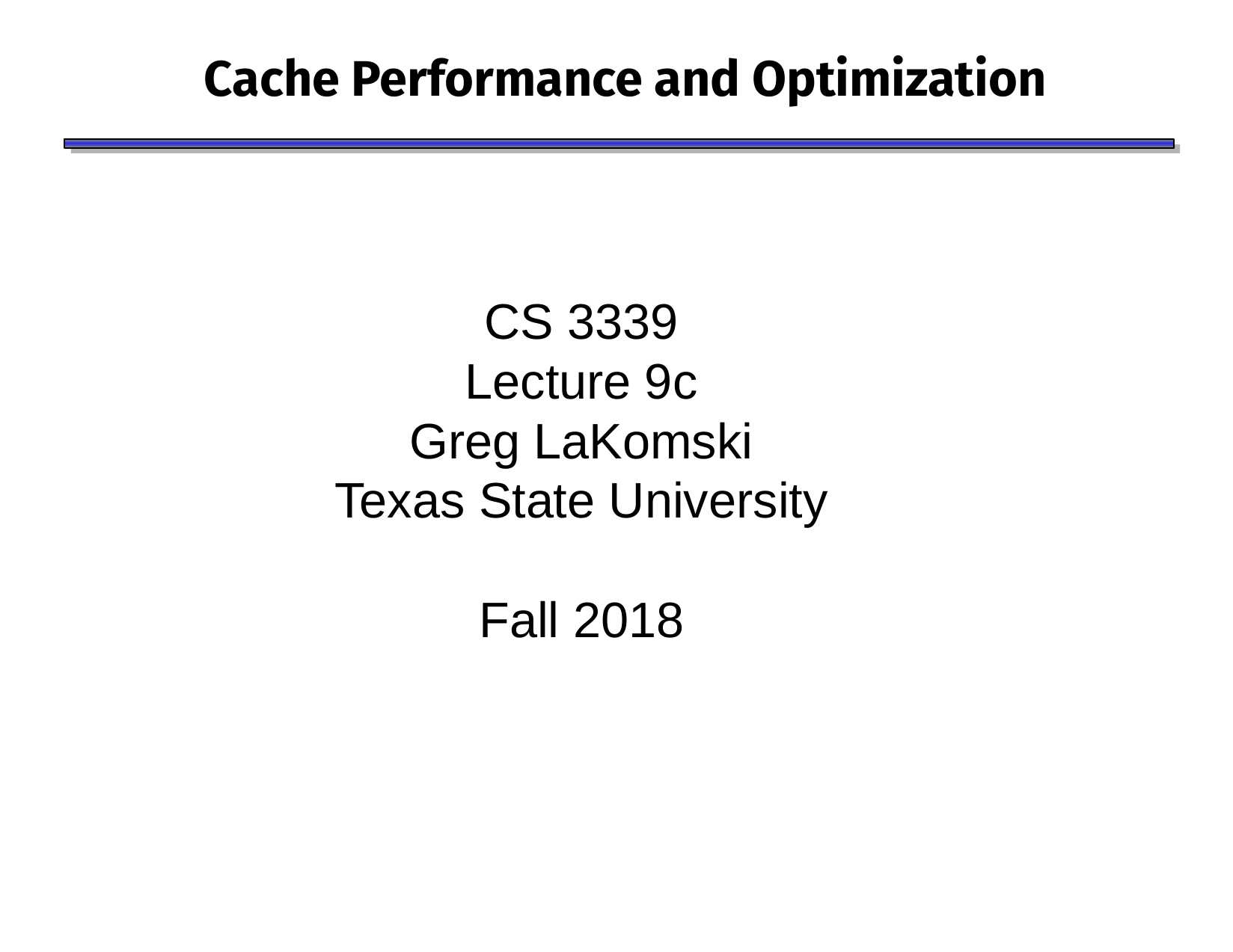

# Cache Performance and Optimization
CS 3339
Lecture 9c
Greg LaKomski
Texas State University

Fall 2018